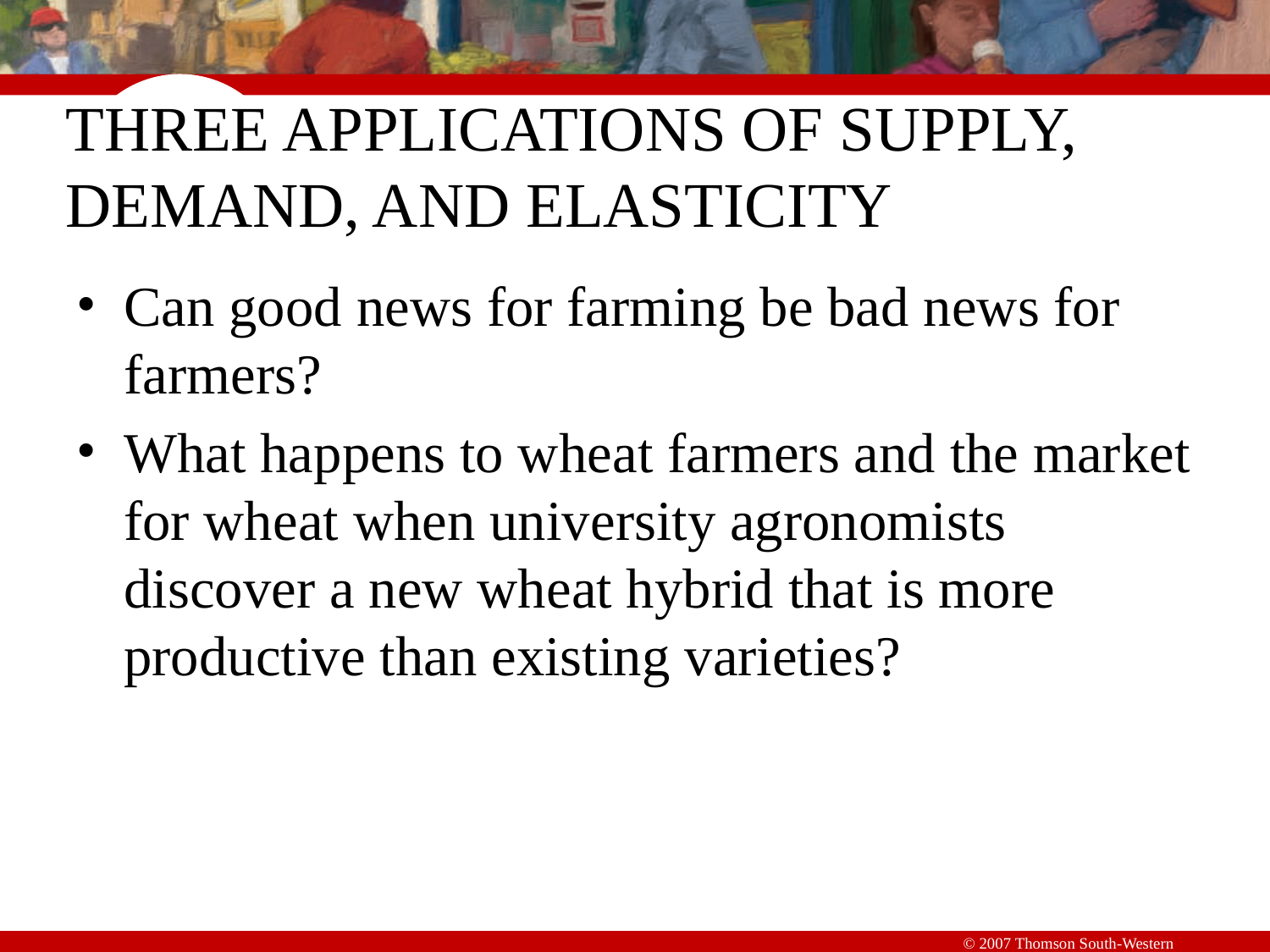

# THREE APPLICATIONS OF SUPPLY, DEMAND, AND ELASTICITY
Can good news for farming be bad news for farmers?
What happens to wheat farmers and the market for wheat when university agronomists discover a new wheat hybrid that is more productive than existing varieties?